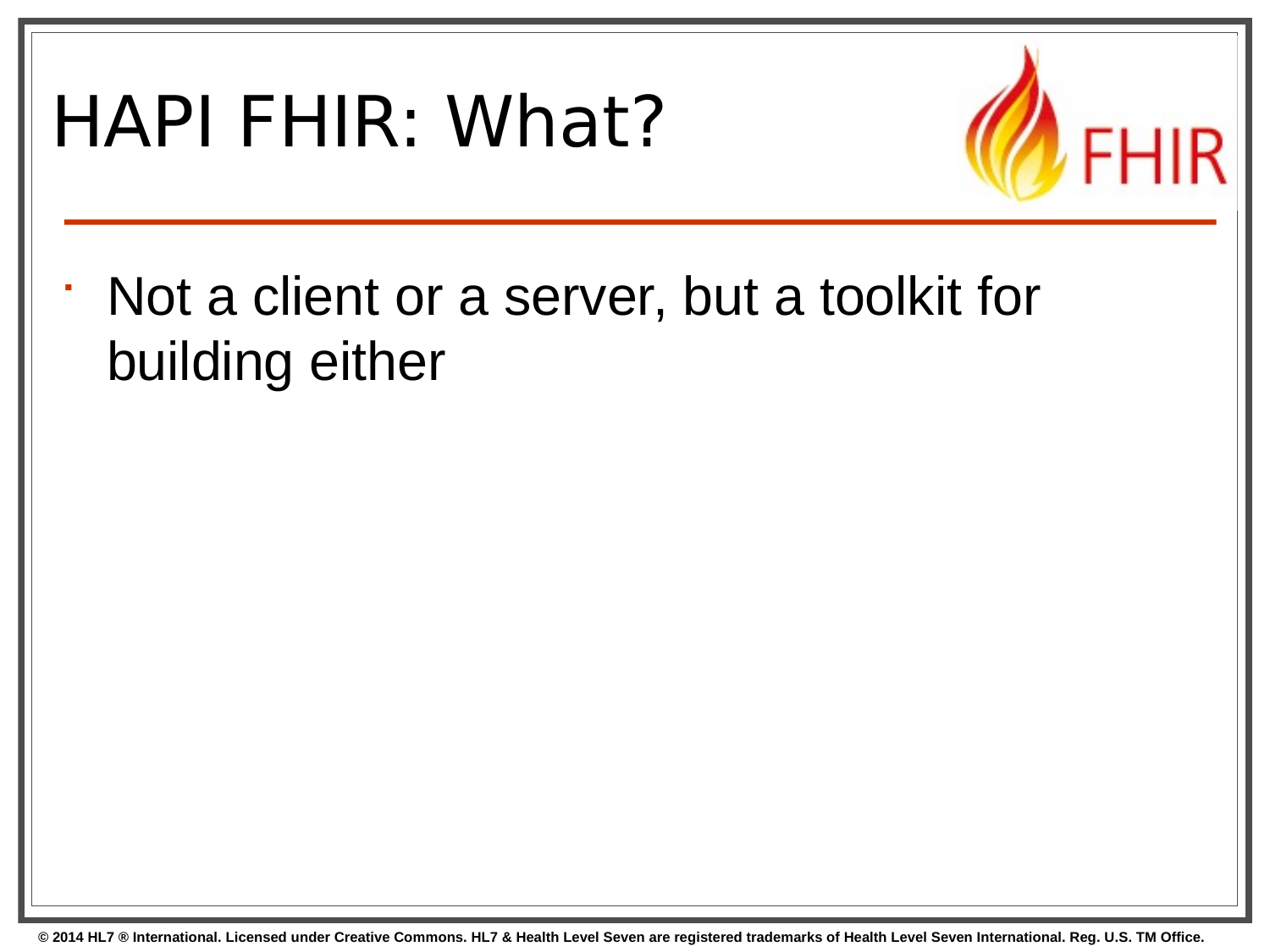

# HAPI FHIR: What?
Not a client or a server, but a toolkit for building either
7